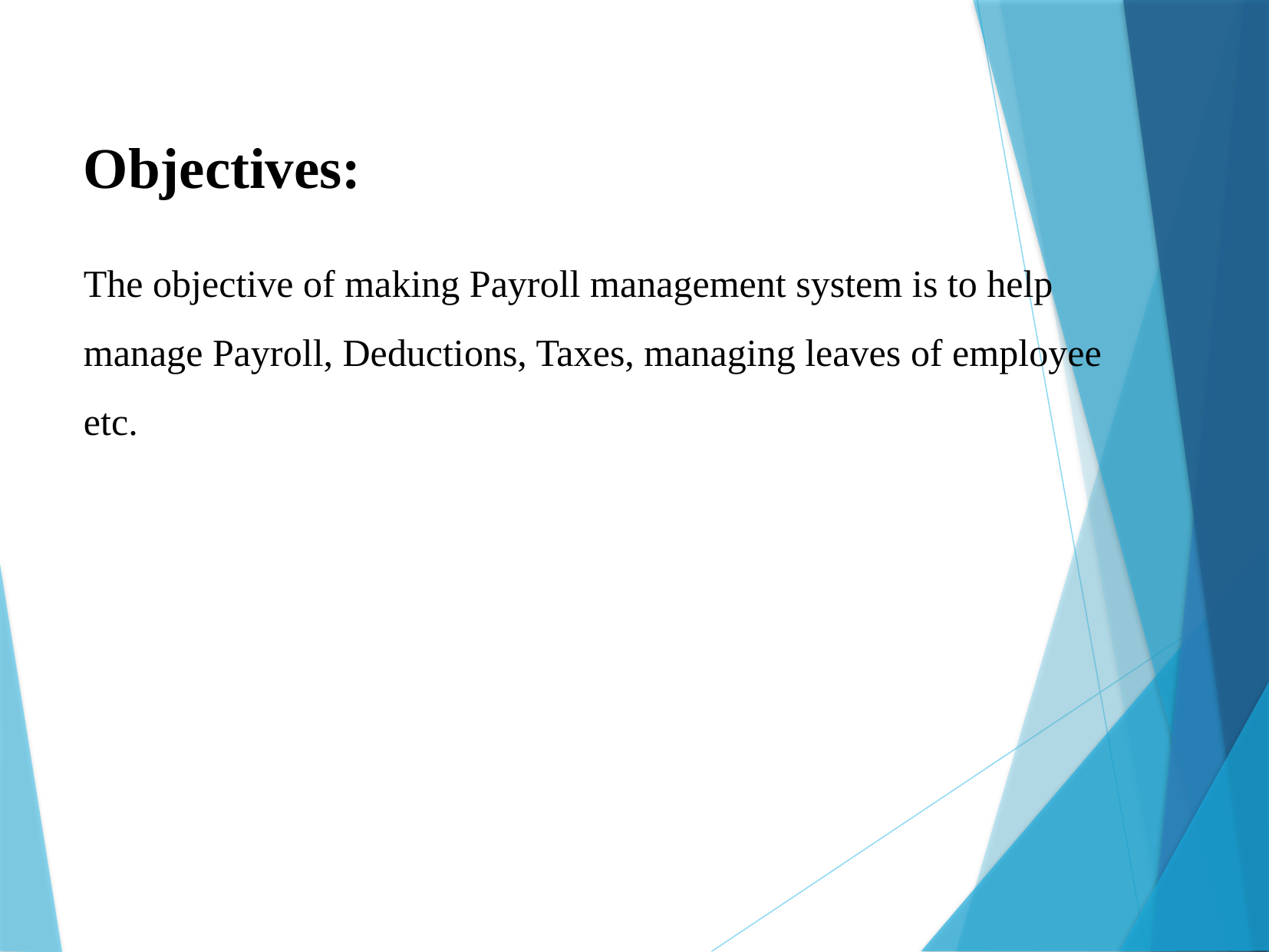

Objectives:

The objective of making Payroll management system is to help manage Payroll, Deductions, Taxes, managing leaves of employee etc.